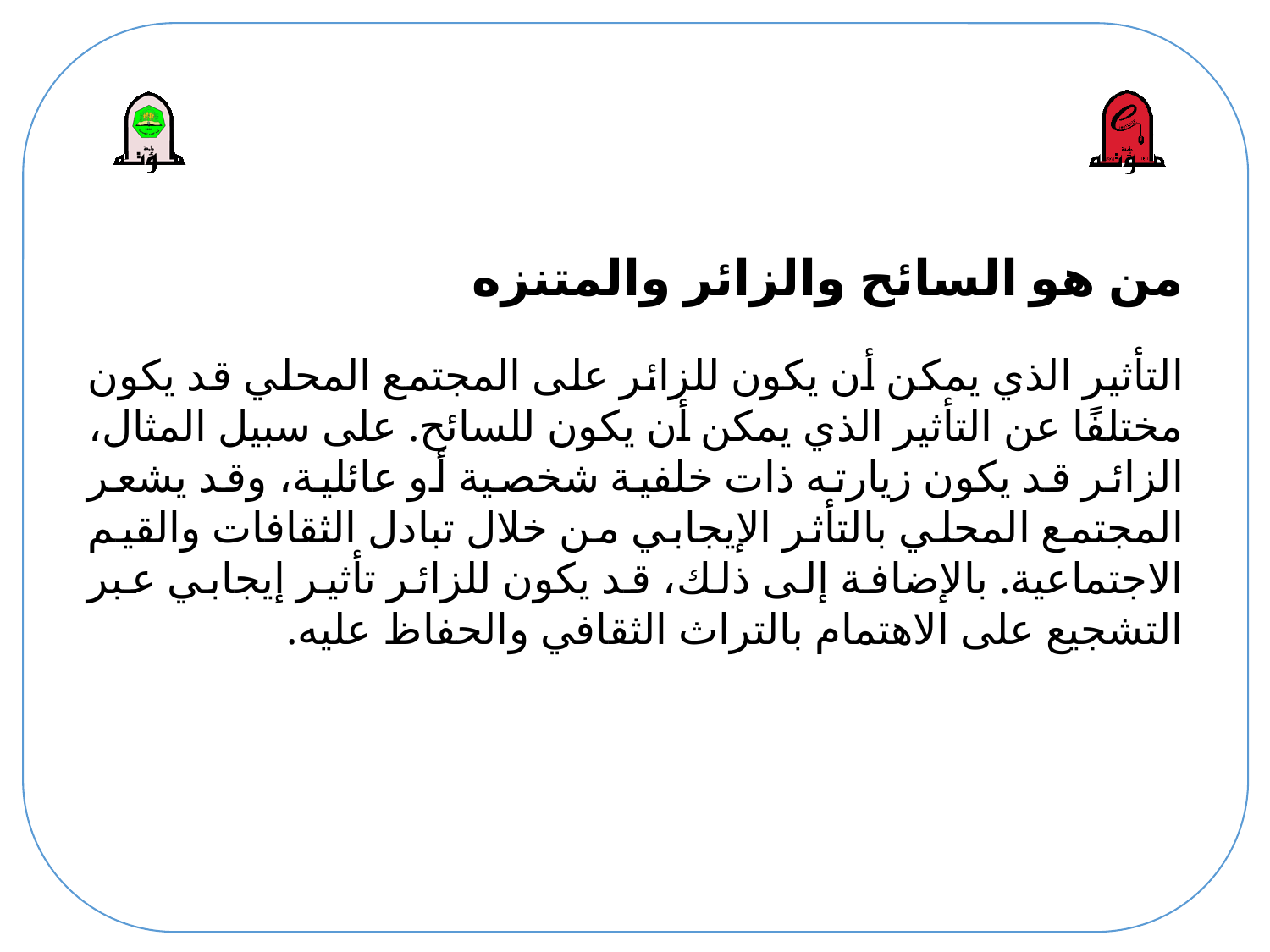

# من هو السائح والزائر والمتنزه
التأثير الذي يمكن أن يكون للزائر على المجتمع المحلي قد يكون مختلفًا عن التأثير الذي يمكن أن يكون للسائح. على سبيل المثال، الزائر قد يكون زيارته ذات خلفية شخصية أو عائلية، وقد يشعر المجتمع المحلي بالتأثر الإيجابي من خلال تبادل الثقافات والقيم الاجتماعية. بالإضافة إلى ذلك، قد يكون للزائر تأثير إيجابي عبر التشجيع على الاهتمام بالتراث الثقافي والحفاظ عليه.